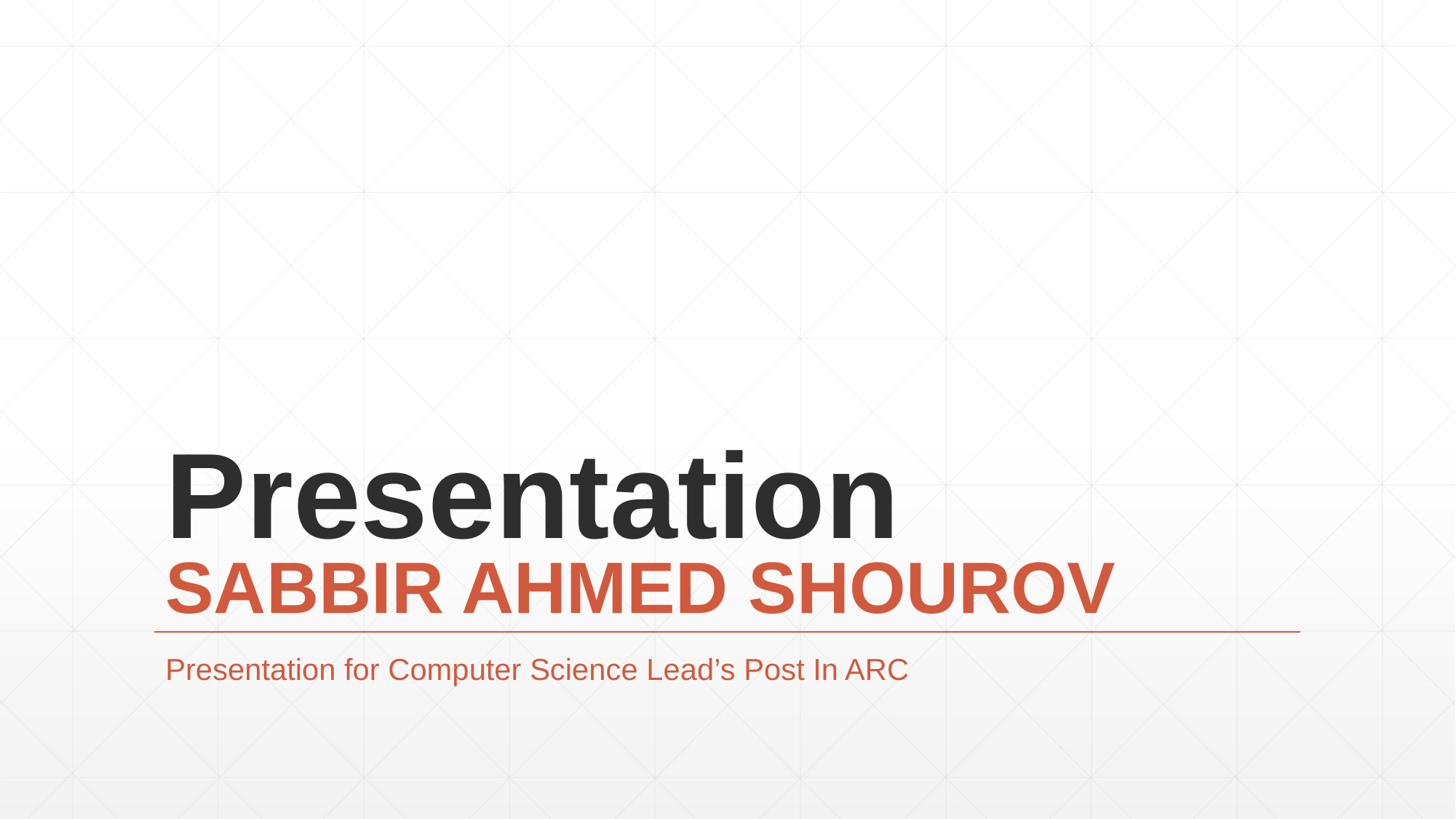

# Presentation SABBIR AHMED SHOUROV
Presentation for Computer Science Lead’s Post In ARC